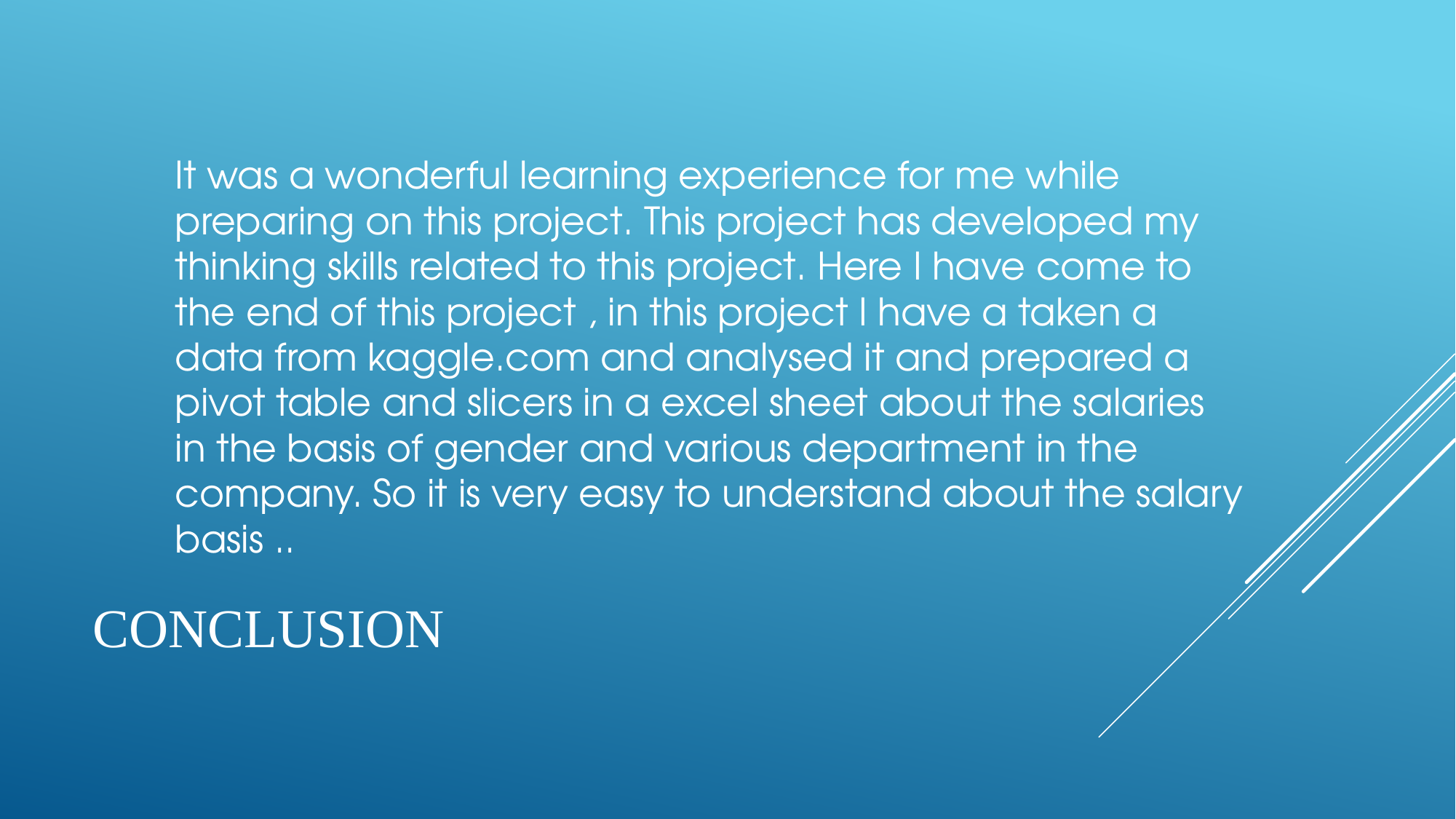

It was a wonderful learning experience for me while preparing on this project. This project has developed my thinking skills related to this project. Here I have come to the end of this project , in this project I have a taken a data from kaggle.com and analysed it and prepared a pivot table and slicers in a excel sheet about the salaries in the basis of gender and various department in the company. So it is very easy to understand about the salary basis ..
# conclusion